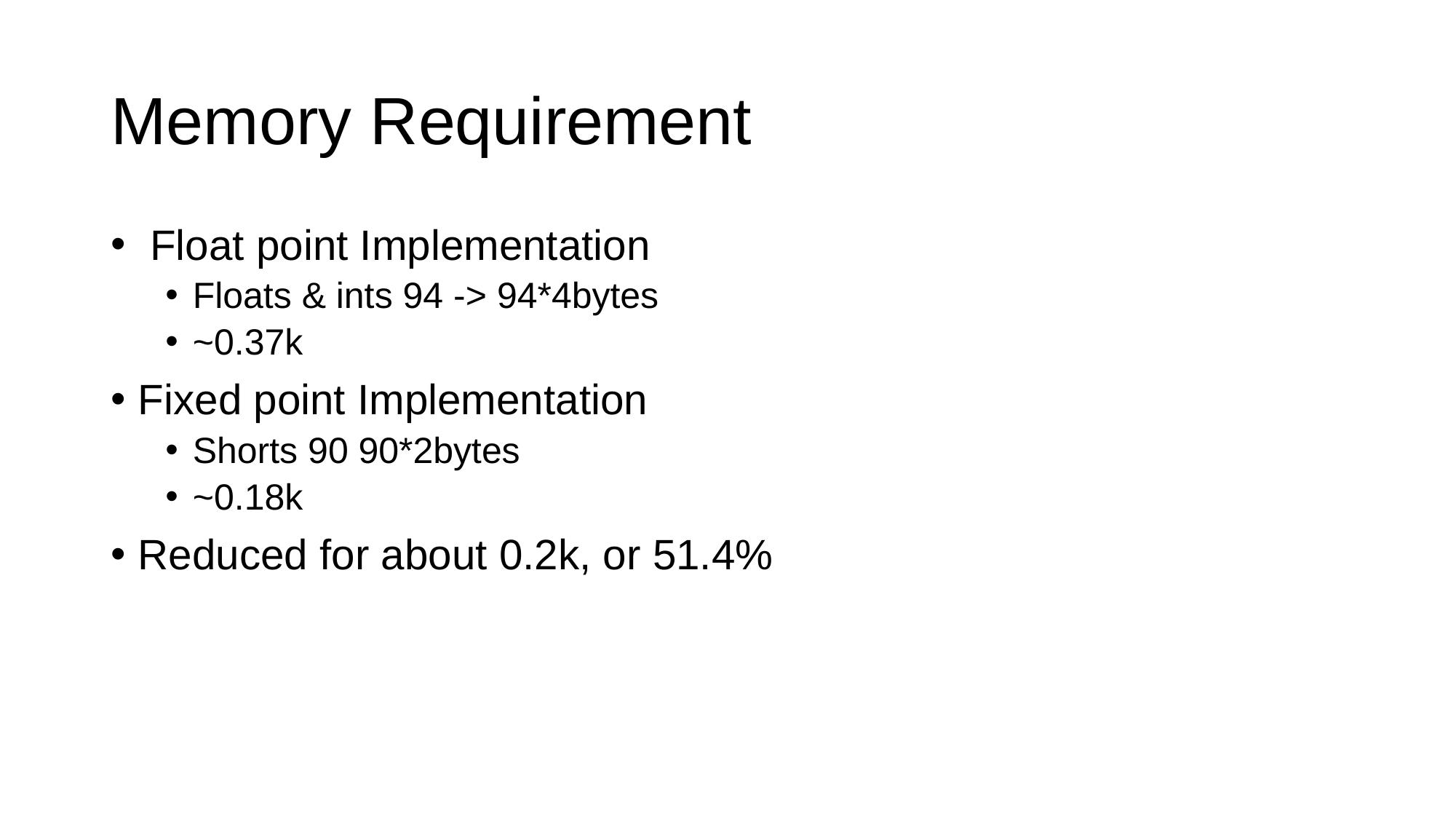

# Memory Requirement
 Float point Implementation
Floats & ints 94 -> 94*4bytes
~0.37k
Fixed point Implementation
Shorts 90 90*2bytes
~0.18k
Reduced for about 0.2k, or 51.4%